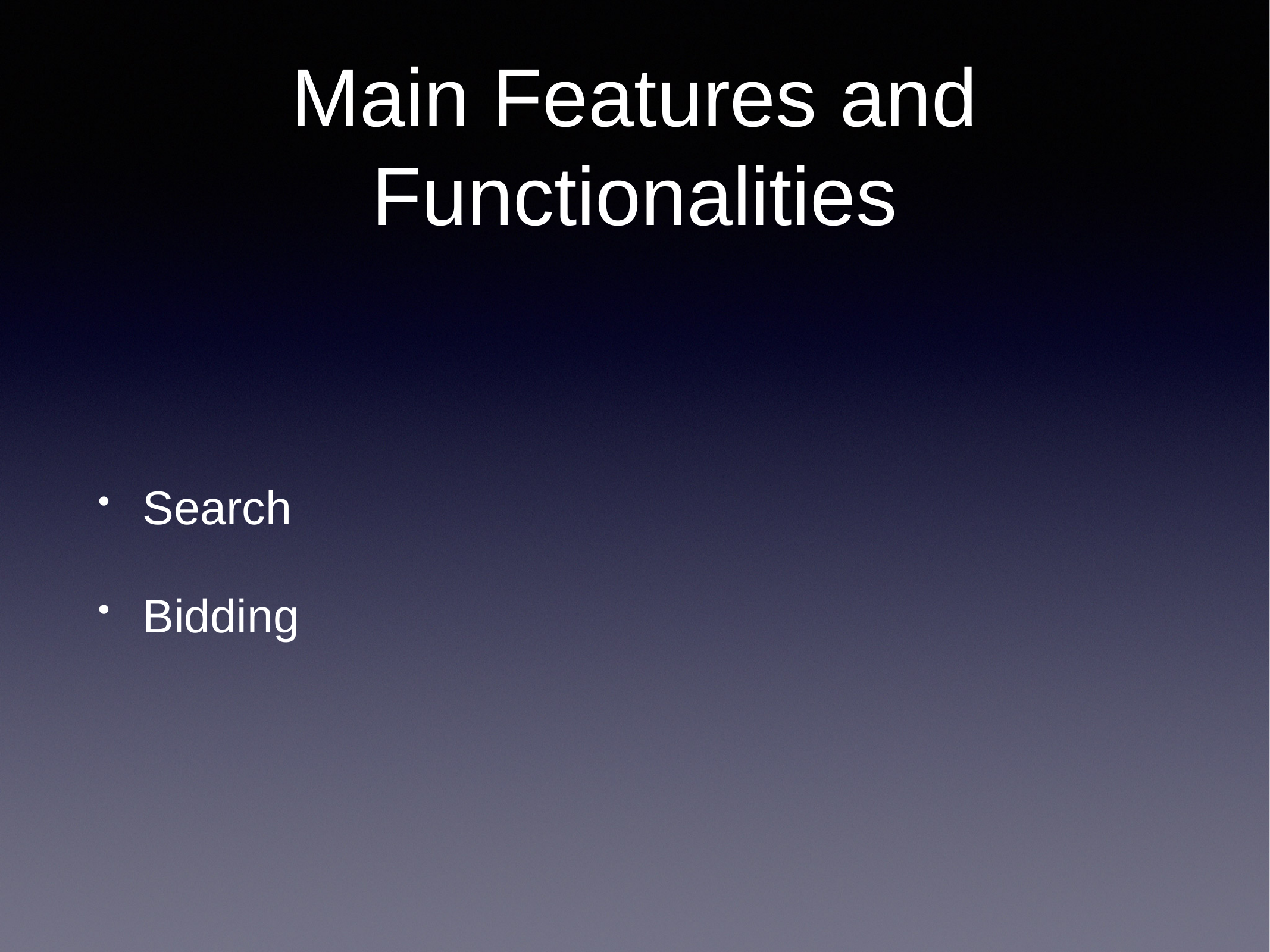

# Main Features and Functionalities
Search
Bidding